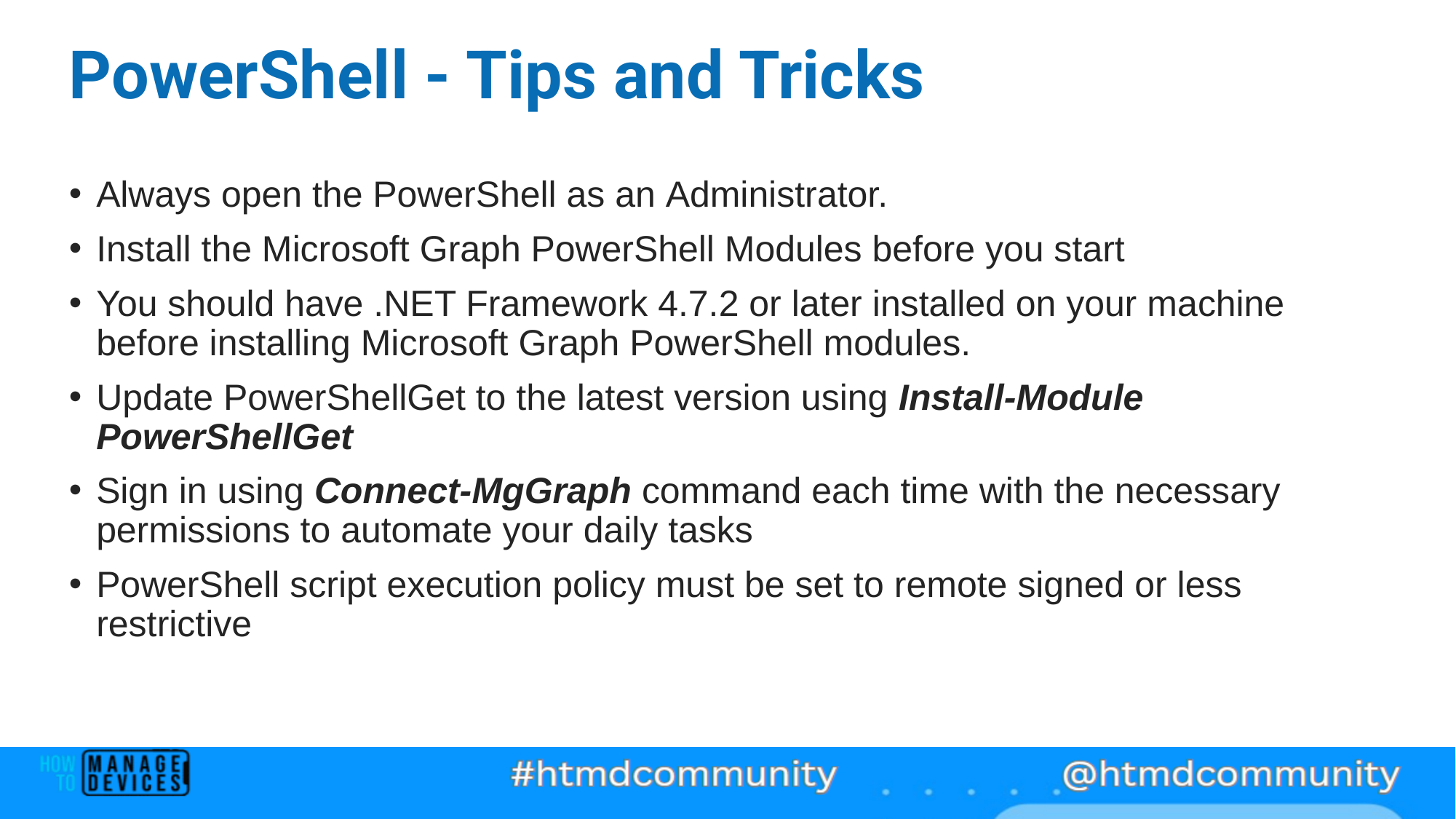

# PowerShell - Tips and Tricks

Always open the PowerShell as an Administrator.
Install the Microsoft Graph PowerShell Modules before you start
You should have .NET Framework 4.7.2 or later installed on your machine before installing Microsoft Graph PowerShell modules.
Update PowerShellGet to the latest version using Install-Module PowerShellGet
Sign in using Connect-MgGraph command each time with the necessary permissions to automate your daily tasks
PowerShell script execution policy must be set to remote signed or less restrictive